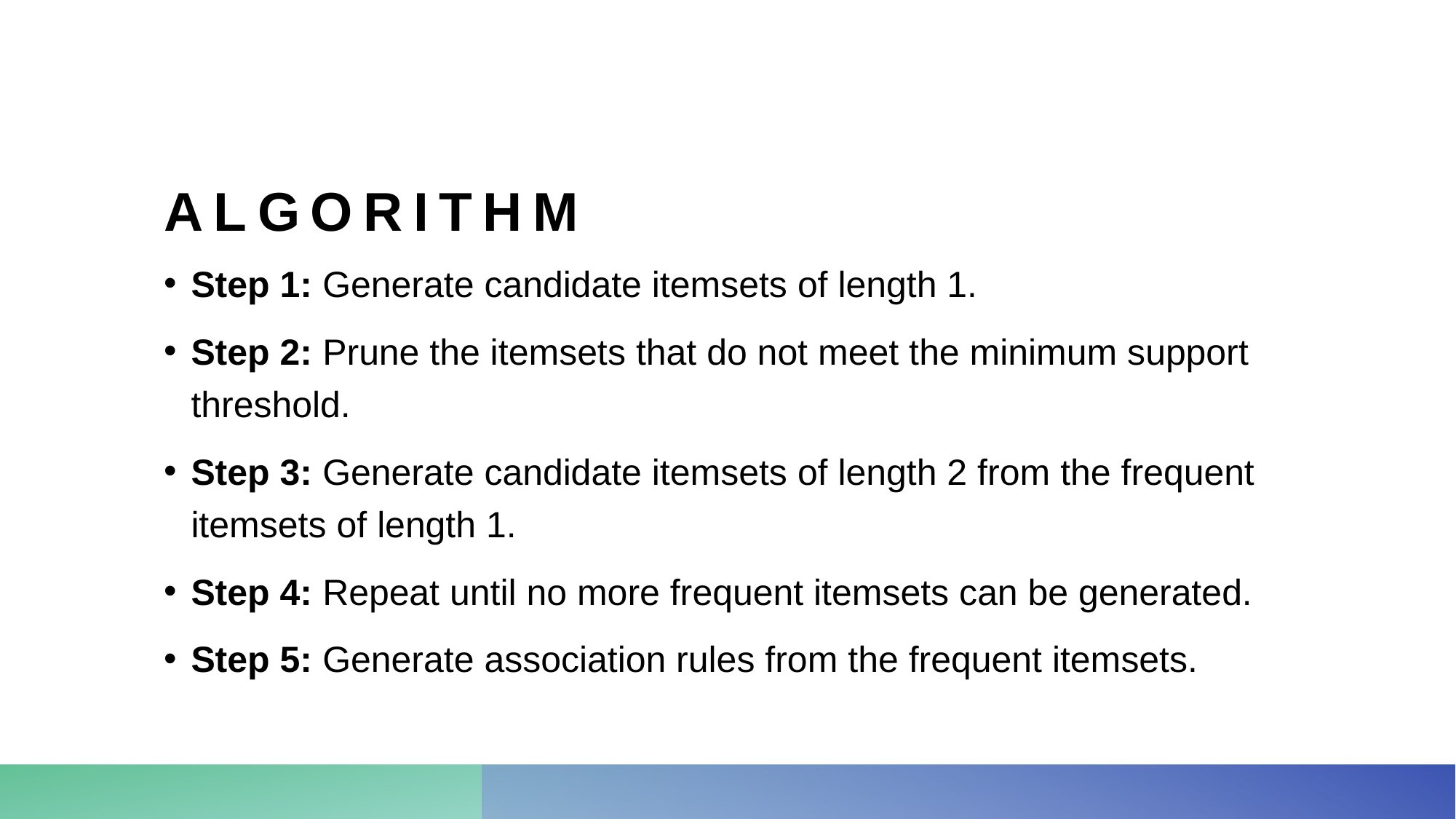

# Algorithm
Step 1: Generate candidate itemsets of length 1.
Step 2: Prune the itemsets that do not meet the minimum support threshold.
Step 3: Generate candidate itemsets of length 2 from the frequent itemsets of length 1.
Step 4: Repeat until no more frequent itemsets can be generated.
Step 5: Generate association rules from the frequent itemsets.